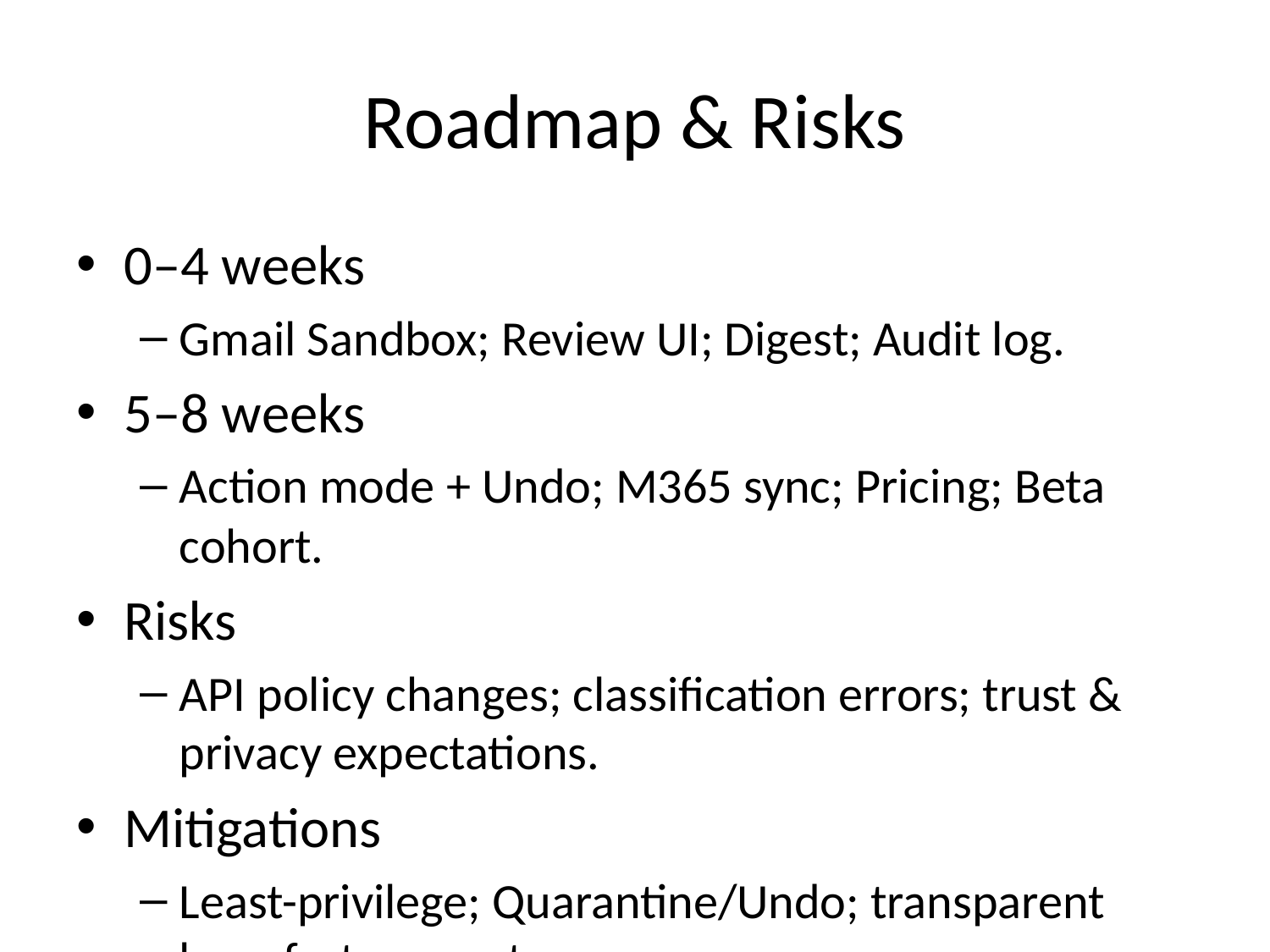

# Roadmap & Risks
0–4 weeks
Gmail Sandbox; Review UI; Digest; Audit log.
5–8 weeks
Action mode + Undo; M365 sync; Pricing; Beta cohort.
Risks
API policy changes; classification errors; trust & privacy expectations.
Mitigations
Least-privilege; Quarantine/Undo; transparent logs; fast support.